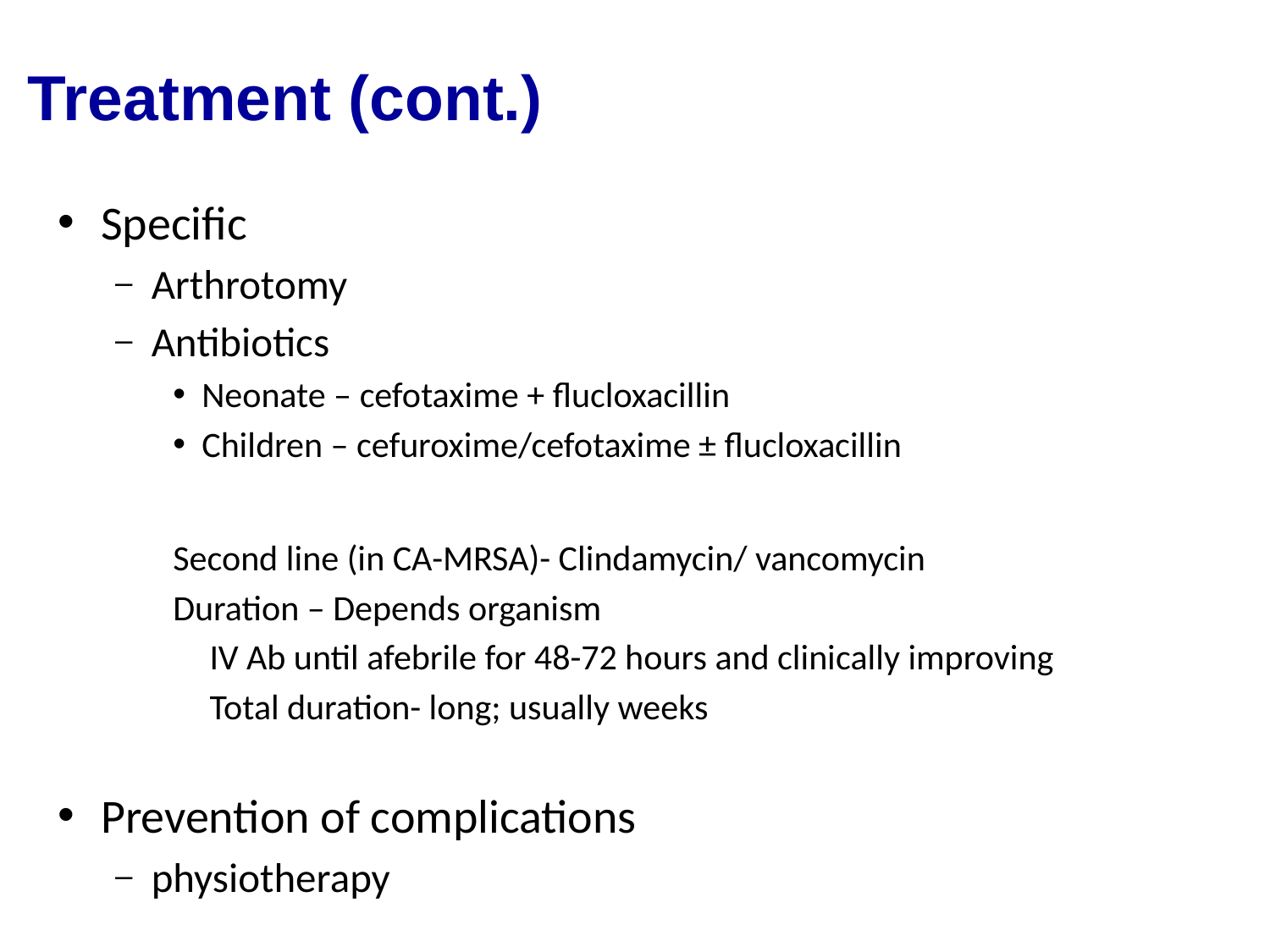

# Treatment (cont.)
Specific
Arthrotomy
Antibiotics
Neonate – cefotaxime + flucloxacillin
Children – cefuroxime/cefotaxime ± flucloxacillin

Second line (in CA-MRSA)- Clindamycin/ vancomycin
Duration – Depends organism
IV Ab until afebrile for 48-72 hours and clinically improving
Total duration- long; usually weeks

Prevention of complications
physiotherapy